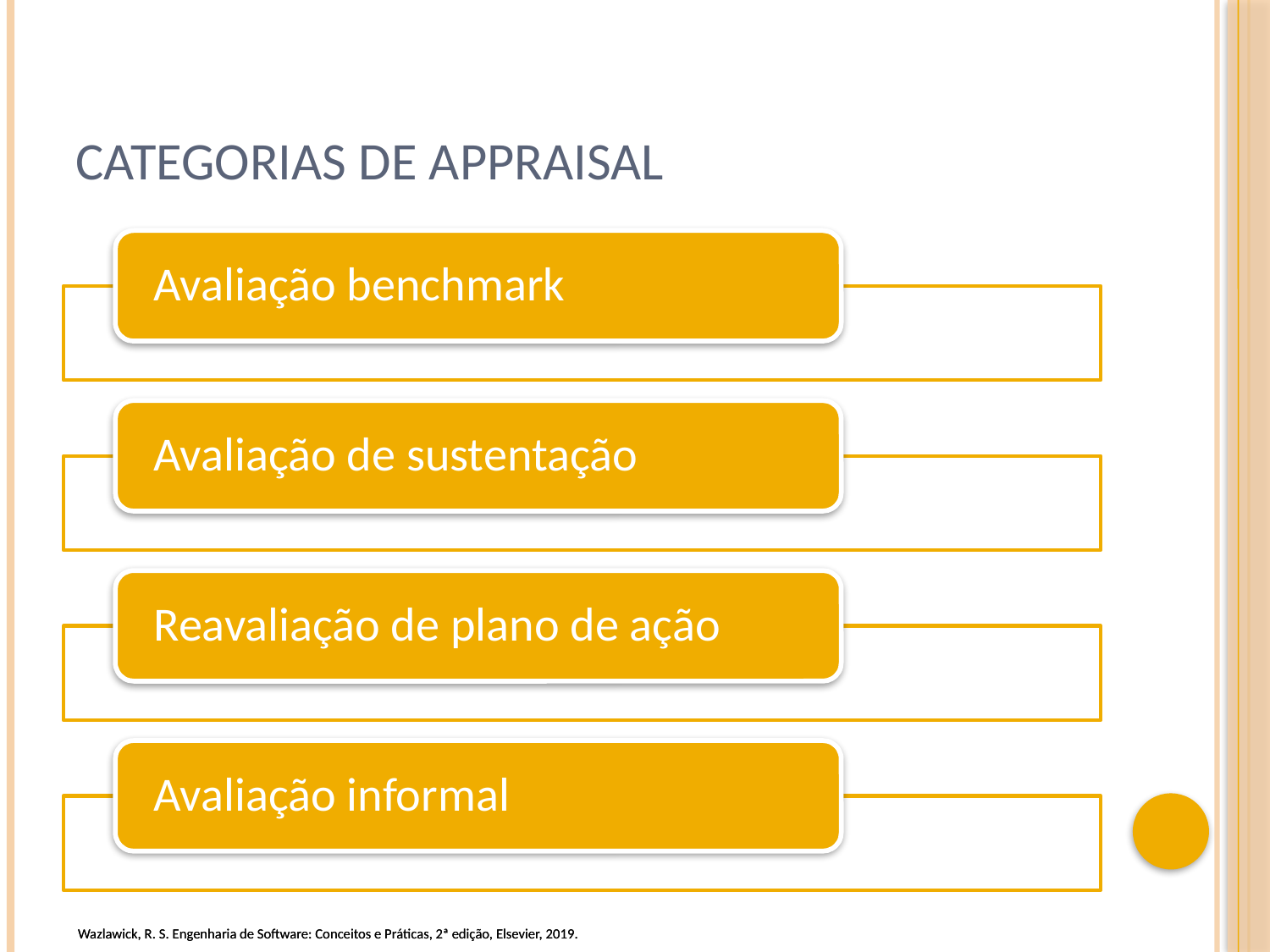

# Categorias de appraisal
Avaliação benchmark
Avaliação de sustentação
Reavaliação de plano de ação
Avaliação informal